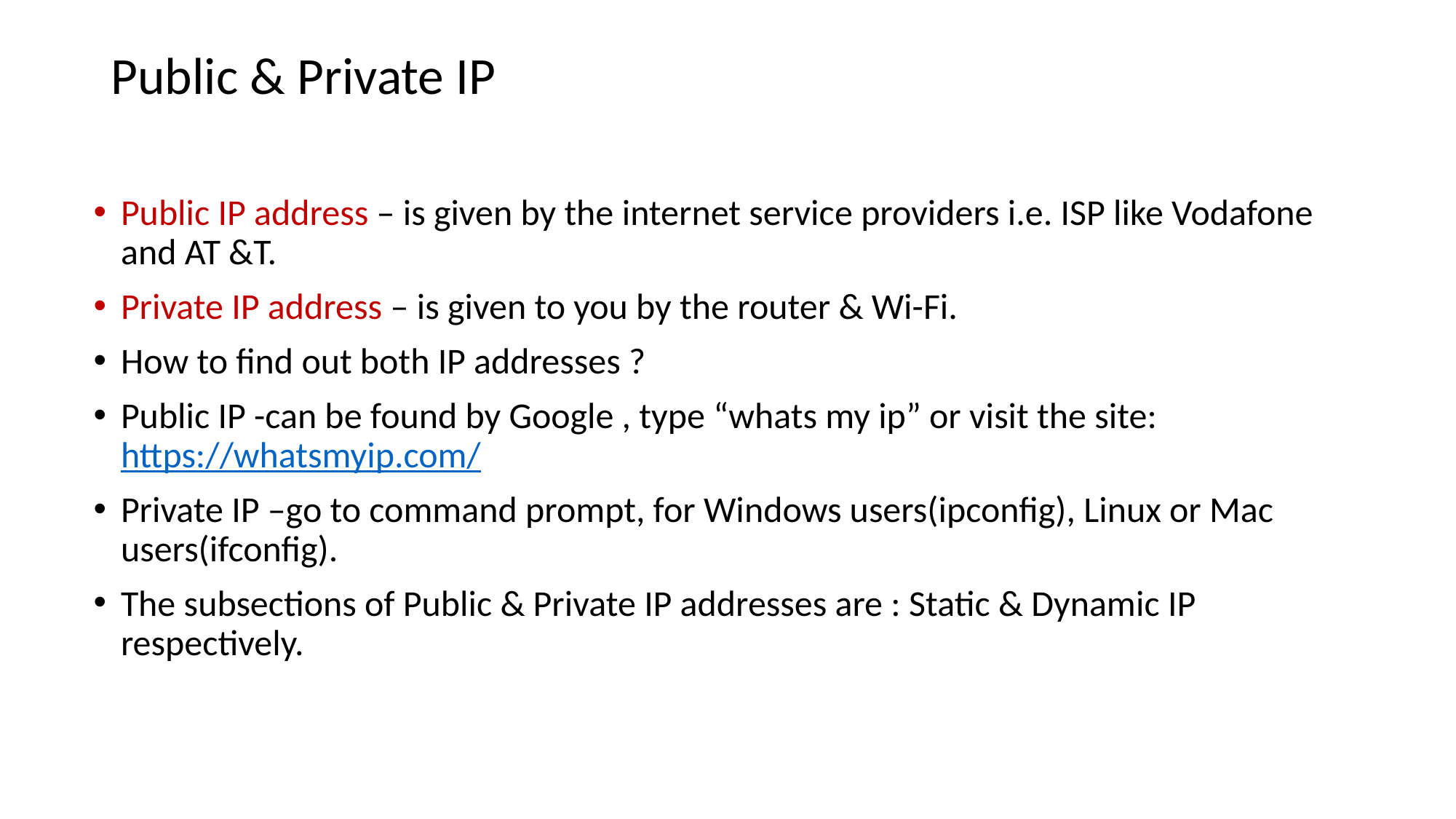

# Public & Private IP
Public IP address – is given by the internet service providers i.e. ISP like Vodafone and AT &T.
Private IP address – is given to you by the router & Wi-Fi.
How to find out both IP addresses ?
Public IP -can be found by Google , type “whats my ip” or visit the site: https://whatsmyip.com/
Private IP –go to command prompt, for Windows users(ipconfig), Linux or Mac users(ifconfig).
The subsections of Public & Private IP addresses are : Static & Dynamic IP respectively.